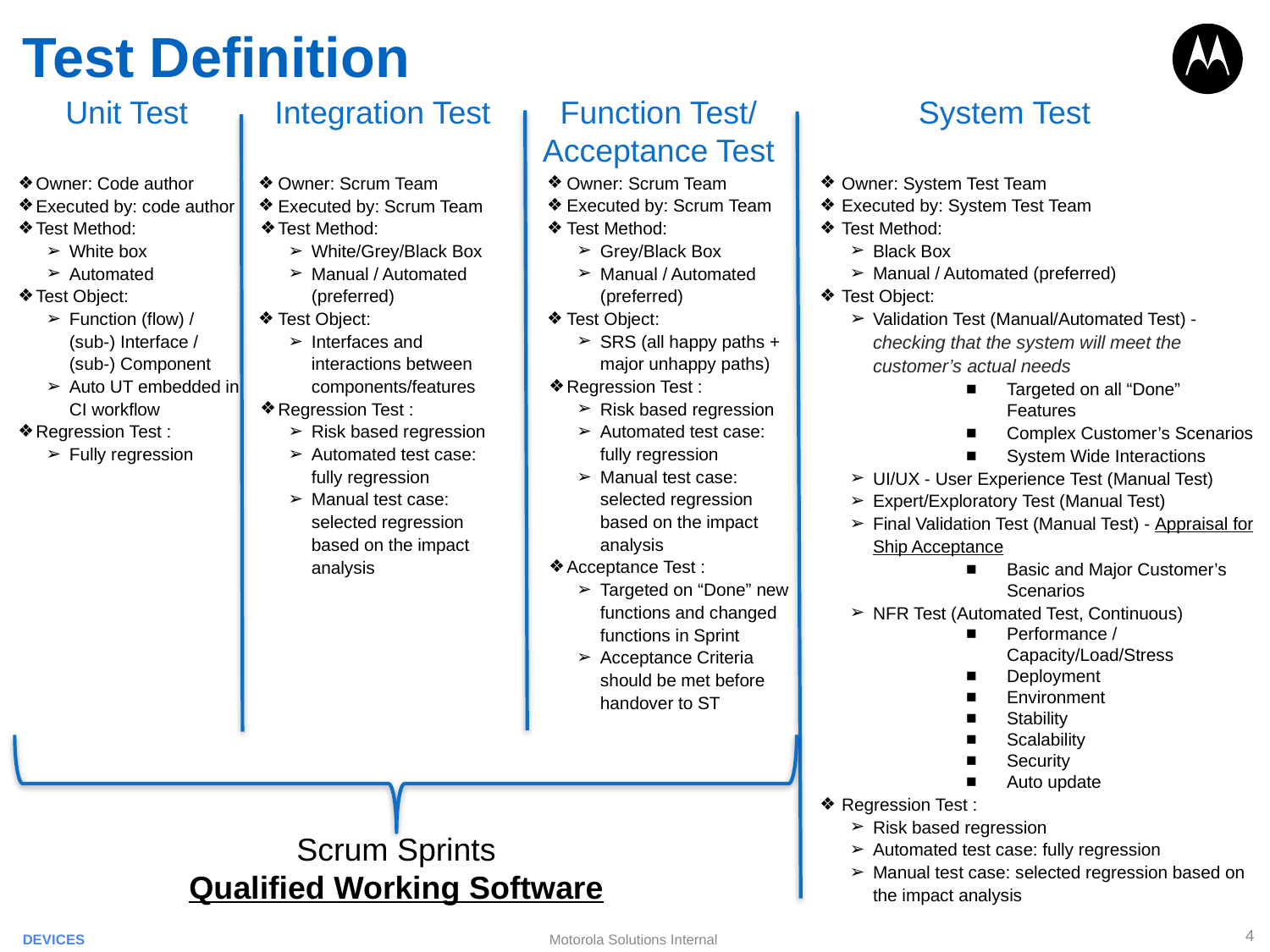

# Test Definition
Unit Test
Function Test/
Acceptance Test
System Test
Integration Test
Owner: Scrum Team
Executed by: Scrum Team
Test Method:
Grey/Black Box
Manual / Automated (preferred)
Test Object:
SRS (all happy paths + major unhappy paths)
Regression Test :
Risk based regression
Automated test case: fully regression
Manual test case: selected regression based on the impact analysis
Acceptance Test :
Targeted on “Done” new functions and changed functions in Sprint
Acceptance Criteria should be met before handover to ST

Owner: System Test Team
Executed by: System Test Team
Test Method:
Black Box
Manual / Automated (preferred)
Test Object:
Validation Test (Manual/Automated Test) - checking that the system will meet the customer’s actual needs
Targeted on all “Done” Features
Complex Customer’s Scenarios
System Wide Interactions
UI/UX - User Experience Test (Manual Test)
Expert/Exploratory Test (Manual Test)
Final Validation Test (Manual Test) - Appraisal for Ship Acceptance
Basic and Major Customer’s Scenarios
NFR Test (Automated Test, Continuous)
Performance / Capacity/Load/Stress
Deployment
Environment
Stability
Scalability
Security
Auto update
Regression Test :
Risk based regression
Automated test case: fully regression
Manual test case: selected regression based on the impact analysis
Owner: Code author
Executed by: code author
Test Method:
White box
Automated
Test Object:
Function (flow) / (sub-) Interface / (sub-) Component
Auto UT embedded in CI workflow
Regression Test :
Fully regression

Owner: Scrum Team
Executed by: Scrum Team
Test Method:
White/Grey/Black Box
Manual / Automated (preferred)
Test Object:
Interfaces and interactions between components/features
Regression Test :
Risk based regression
Automated test case: fully regression
Manual test case: selected regression based on the impact analysis

Scrum Sprints
Qualified Working Software
4